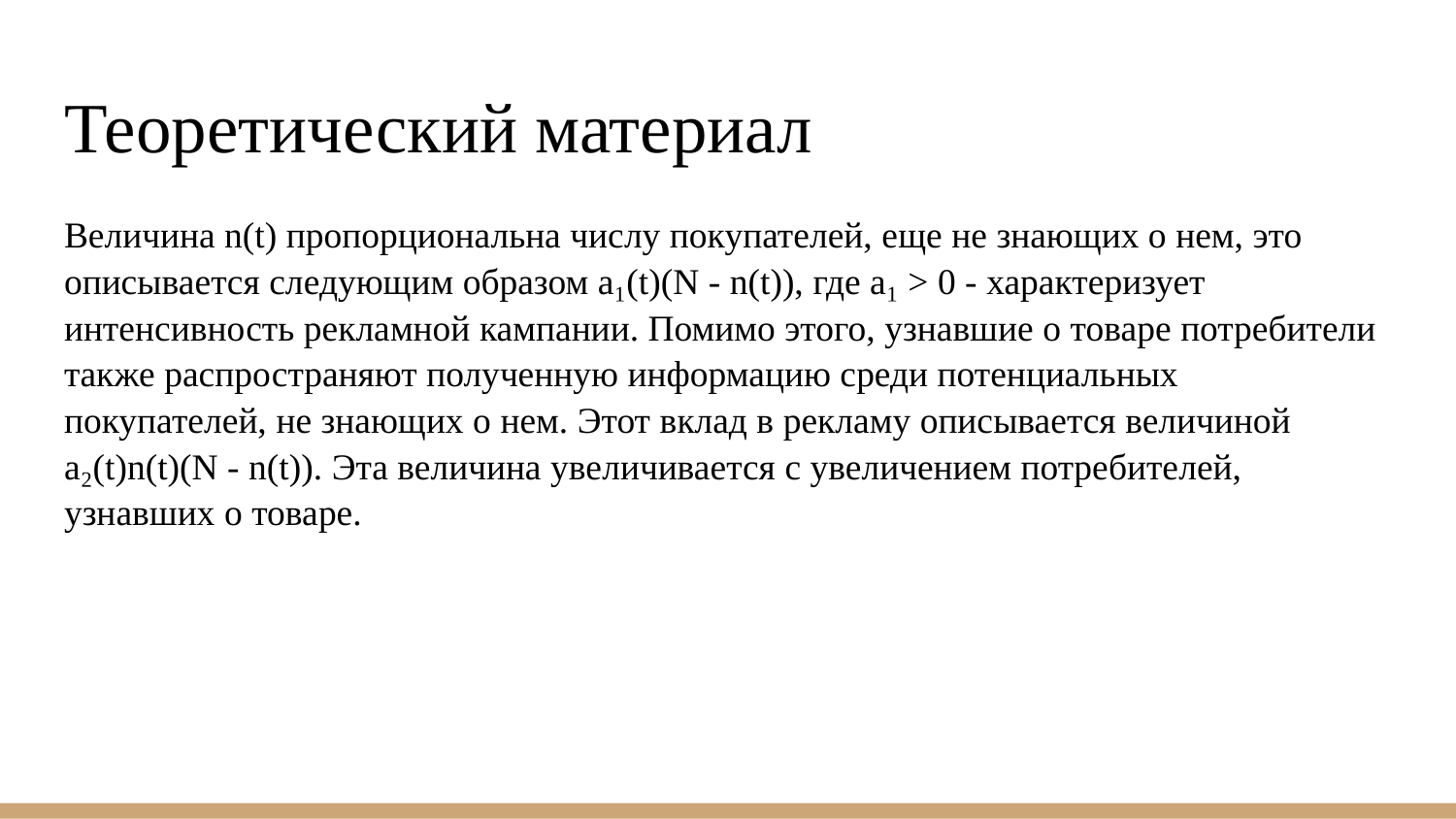

# Теоретический материал
Величина n(t) пропорциональна числу покупателей, еще не знающих о нем, это описывается следующим образом a₁(t)(N - n(t)), где a₁ > 0 - характеризует интенсивность рекламной кампании. Помимо этого, узнавшие о товаре потребители также распространяют полученную информацию среди потенциальных покупателей, не знающих о нем. Этот вклад в рекламу описывается величиной a₂(t)n(t)(N - n(t)). Эта величина увеличивается с увеличением потребителей, узнавших о товаре.